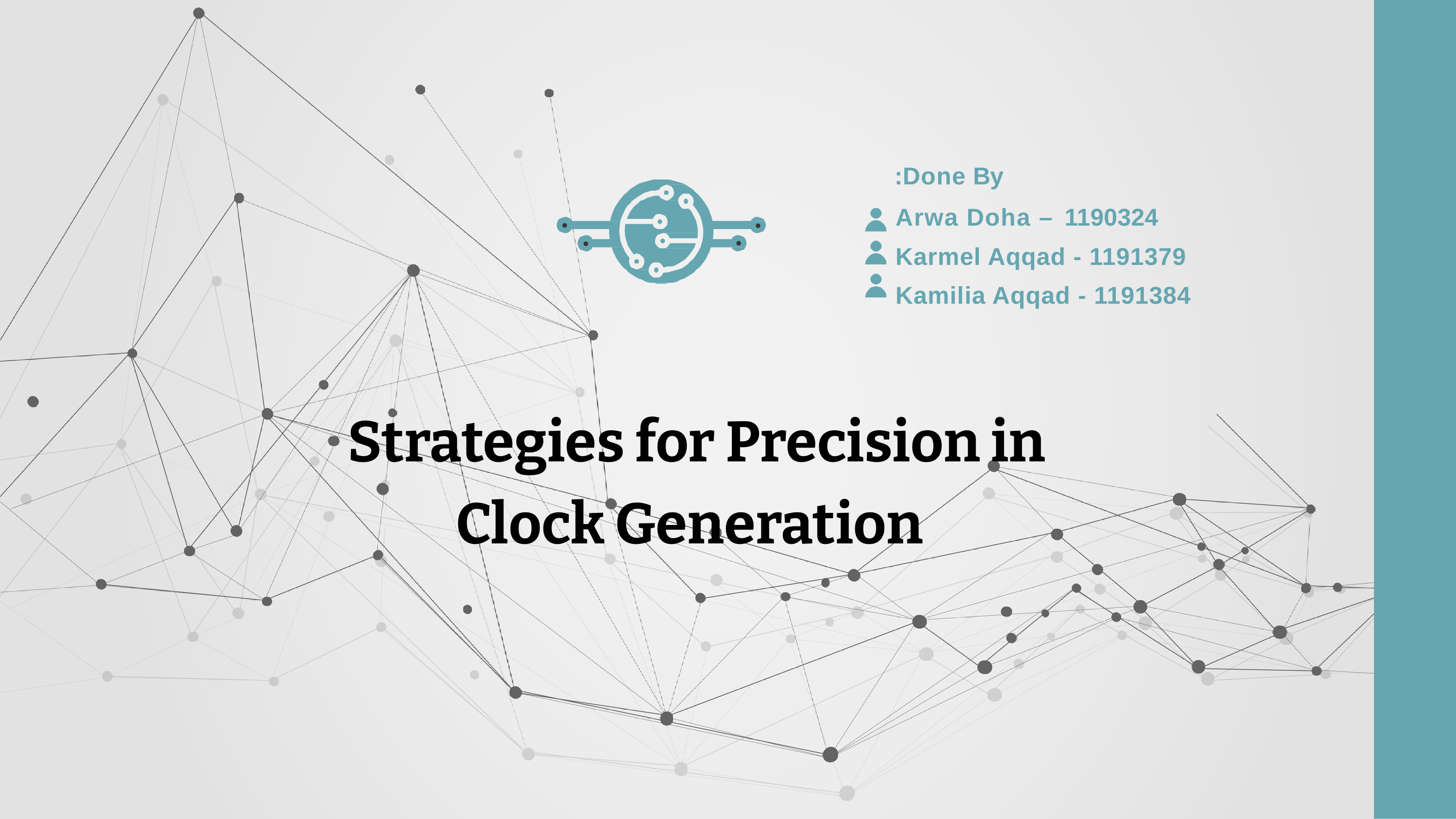

# Done By:
Arwa Doha – 1190324
Karmel Aqqad - 1191379
Kamilia Aqqad - 1191384

Strategies for Precision in
 Clock Generation